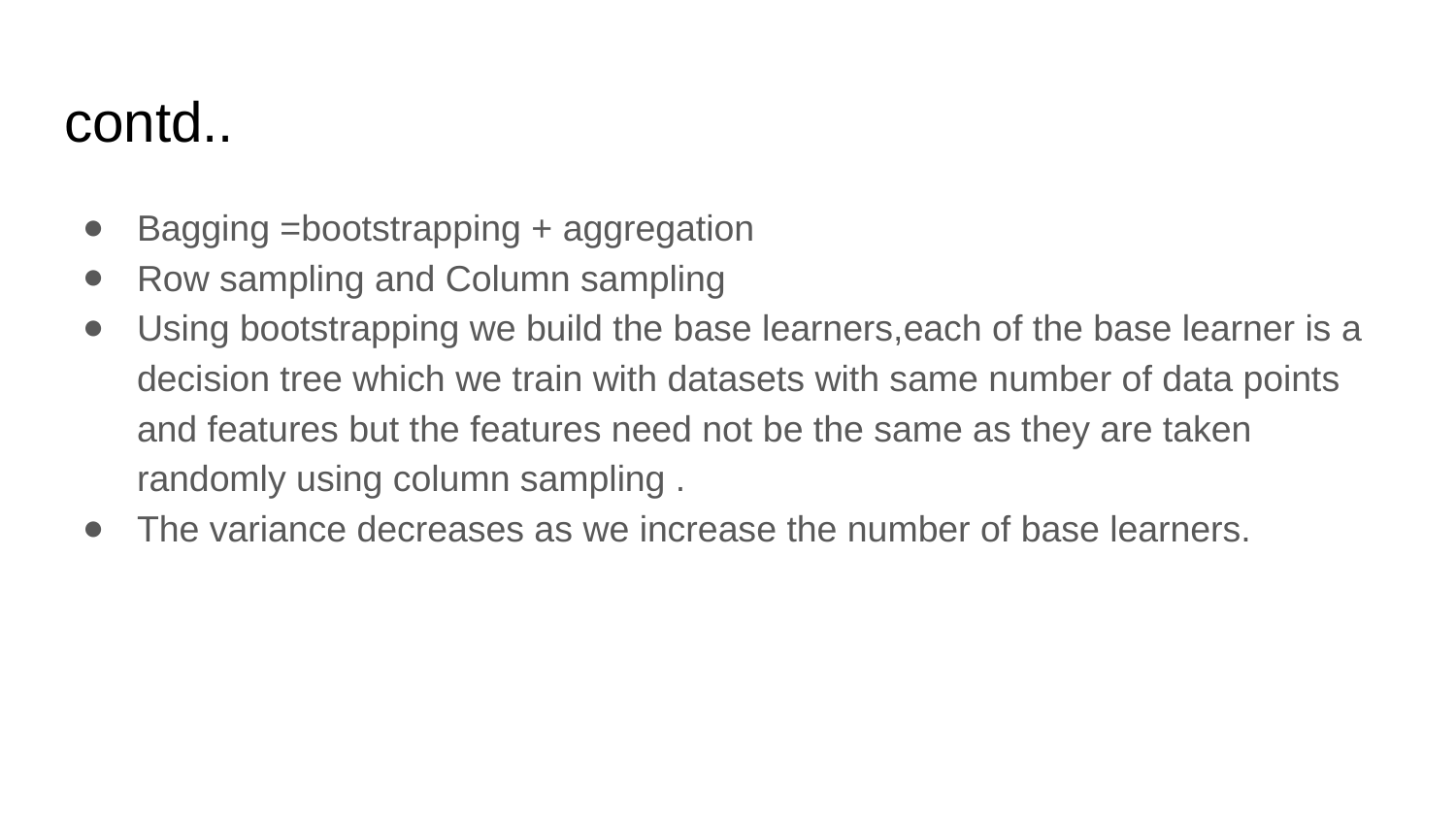

# contd..
Bagging =bootstrapping + aggregation
Row sampling and Column sampling
Using bootstrapping we build the base learners,each of the base learner is a decision tree which we train with datasets with same number of data points and features but the features need not be the same as they are taken randomly using column sampling .
The variance decreases as we increase the number of base learners.